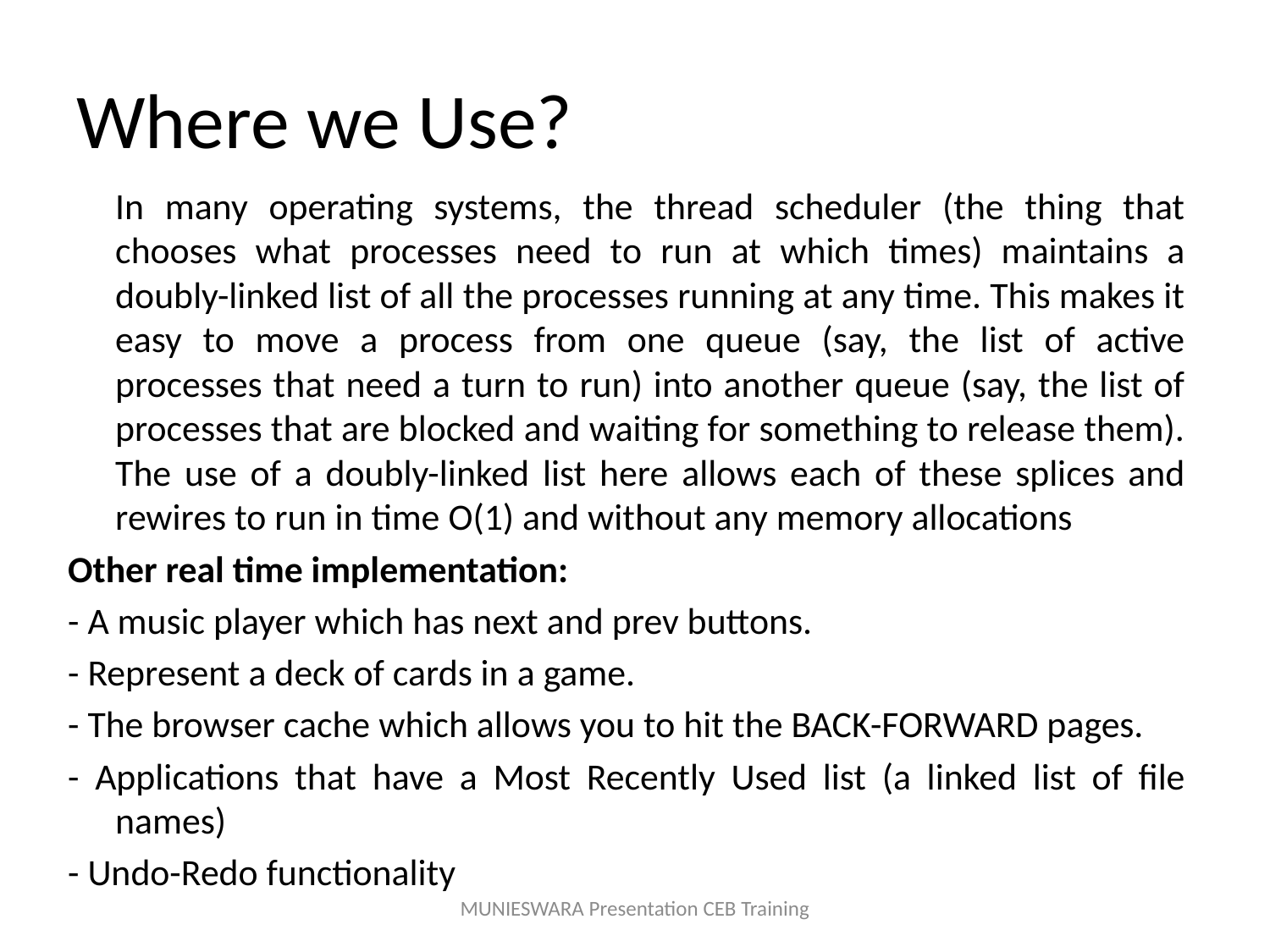

# Where we Use?
	In many operating systems, the thread scheduler (the thing that chooses what processes need to run at which times) maintains a doubly-linked list of all the processes running at any time. This makes it easy to move a process from one queue (say, the list of active processes that need a turn to run) into another queue (say, the list of processes that are blocked and waiting for something to release them). The use of a doubly-linked list here allows each of these splices and rewires to run in time O(1) and without any memory allocations
Other real time implementation:
- A music player which has next and prev buttons.
- Represent a deck of cards in a game.
- The browser cache which allows you to hit the BACK-FORWARD pages.
- Applications that have a Most Recently Used list (a linked list of file names)
- Undo-Redo functionality
MUNIESWARA Presentation CEB Training